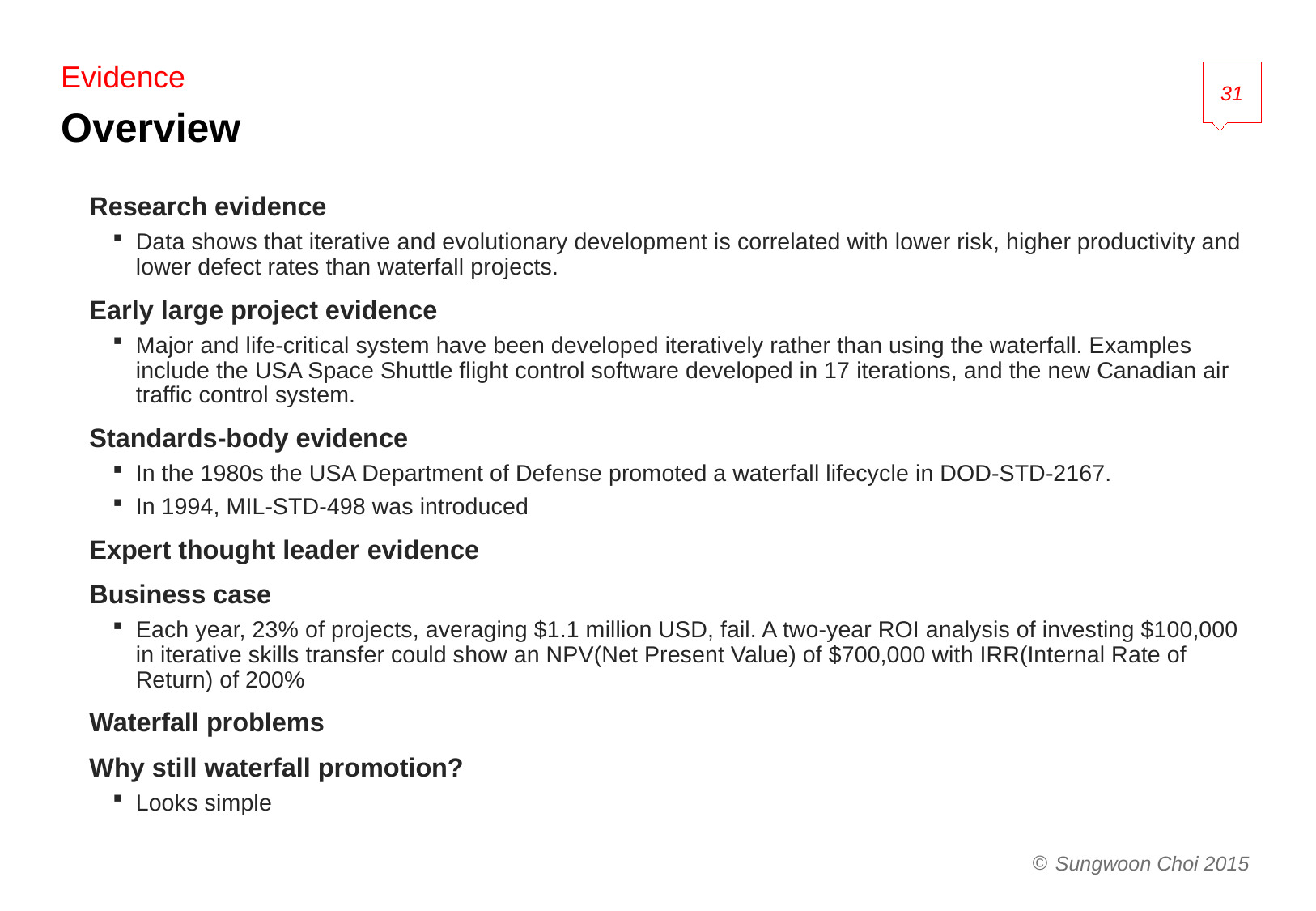

Evidence
31
# Overview
Research evidence
Data shows that iterative and evolutionary development is correlated with lower risk, higher productivity and lower defect rates than waterfall projects.
Early large project evidence
Major and life-critical system have been developed iteratively rather than using the waterfall. Examples include the USA Space Shuttle flight control software developed in 17 iterations, and the new Canadian air traffic control system.
Standards-body evidence
In the 1980s the USA Department of Defense promoted a waterfall lifecycle in DOD-STD-2167.
In 1994, MIL-STD-498 was introduced
Expert thought leader evidence
Business case
Each year, 23% of projects, averaging $1.1 million USD, fail. A two-year ROI analysis of investing $100,000 in iterative skills transfer could show an NPV(Net Present Value) of $700,000 with IRR(Internal Rate of Return) of 200%
Waterfall problems
Why still waterfall promotion?
Looks simple
Sungwoon Choi 2015